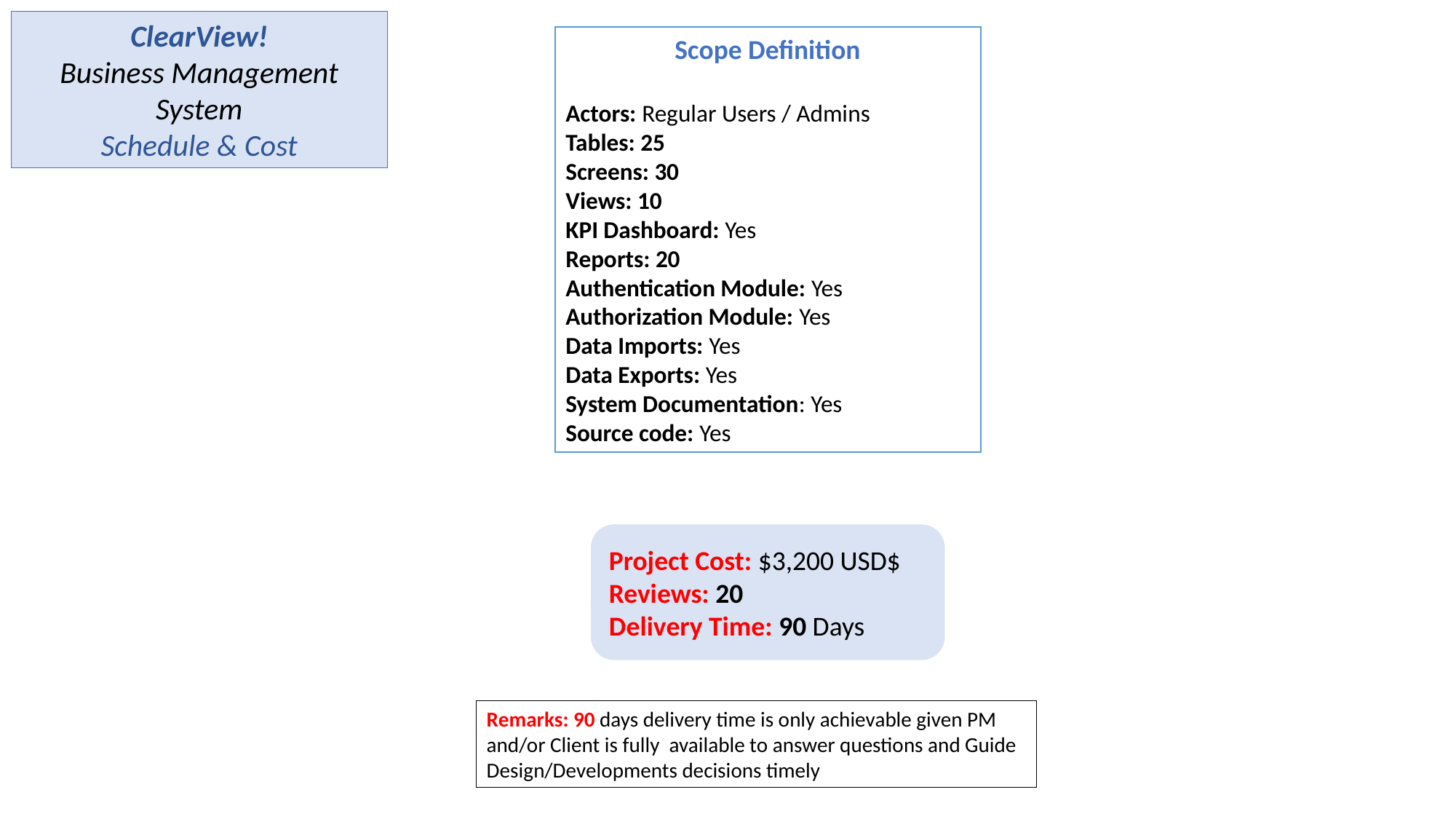

ClearView!
Business Management System
Schedule & Cost
	Scope Definition

Actors: Regular Users / Admins
Tables: 25
Screens: 30
Views: 10
KPI Dashboard: Yes
Reports: 20
Authentication Module: Yes
Authorization Module: Yes
Data Imports: Yes
Data Exports: Yes
System Documentation: Yes
Source code: Yes

Project Cost: $3,200 USD$
Reviews: 20
Delivery Time: 90 Days

Remarks: 90 days delivery time is only achievable given PM and/or Client is fully  available to answer questions and Guide Design/Developments decisions timely